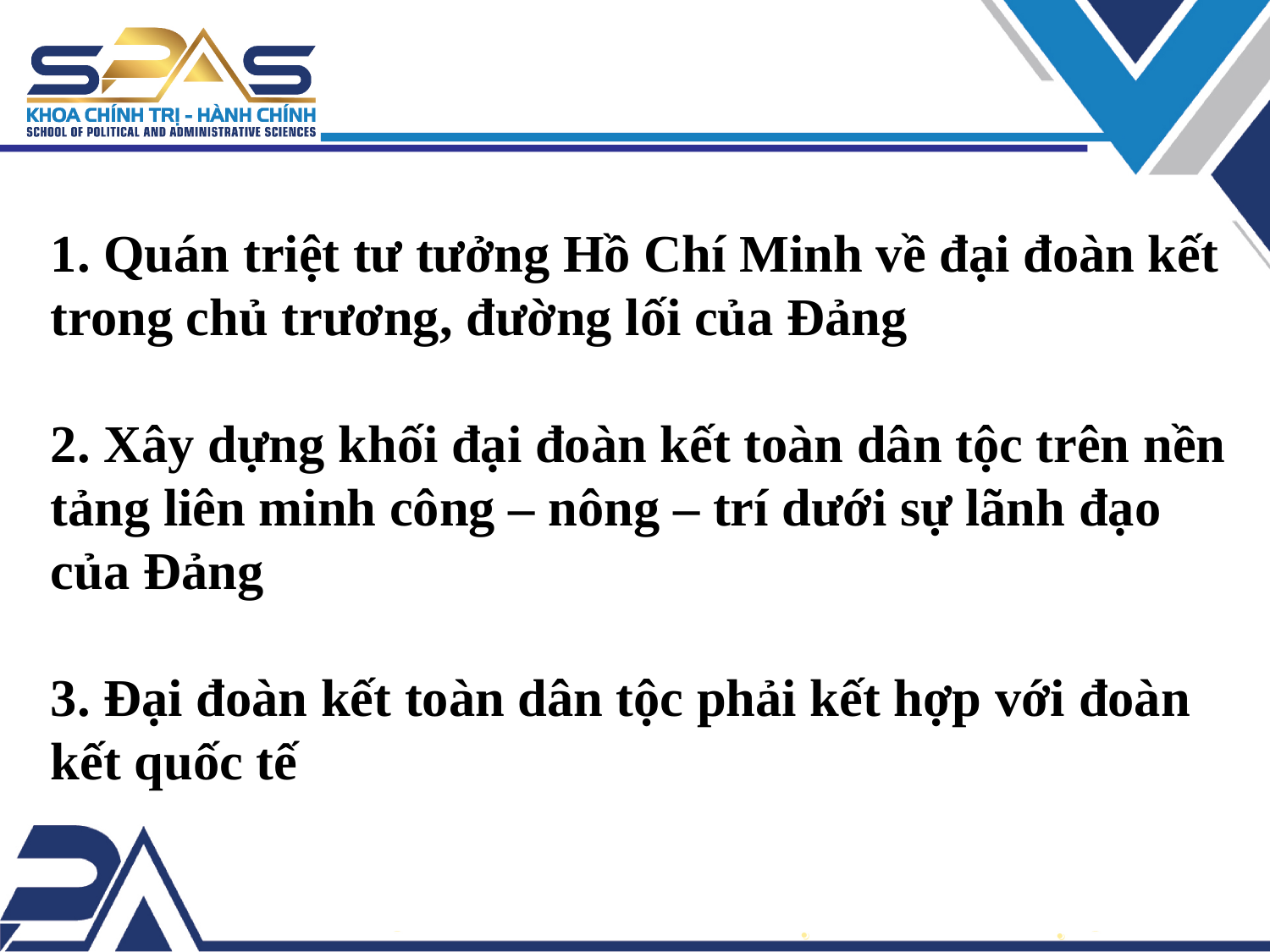

1. Quán triệt tư tưởng Hồ Chí Minh về đại đoàn kết trong chủ trương, đường lối của Đảng

2. Xây dựng khối đại đoàn kết toàn dân tộc trên nền tảng liên minh công – nông – trí dưới sự lãnh đạo của Đảng

3. Đại đoàn kết toàn dân tộc phải kết hợp với đoàn kết quốc tế